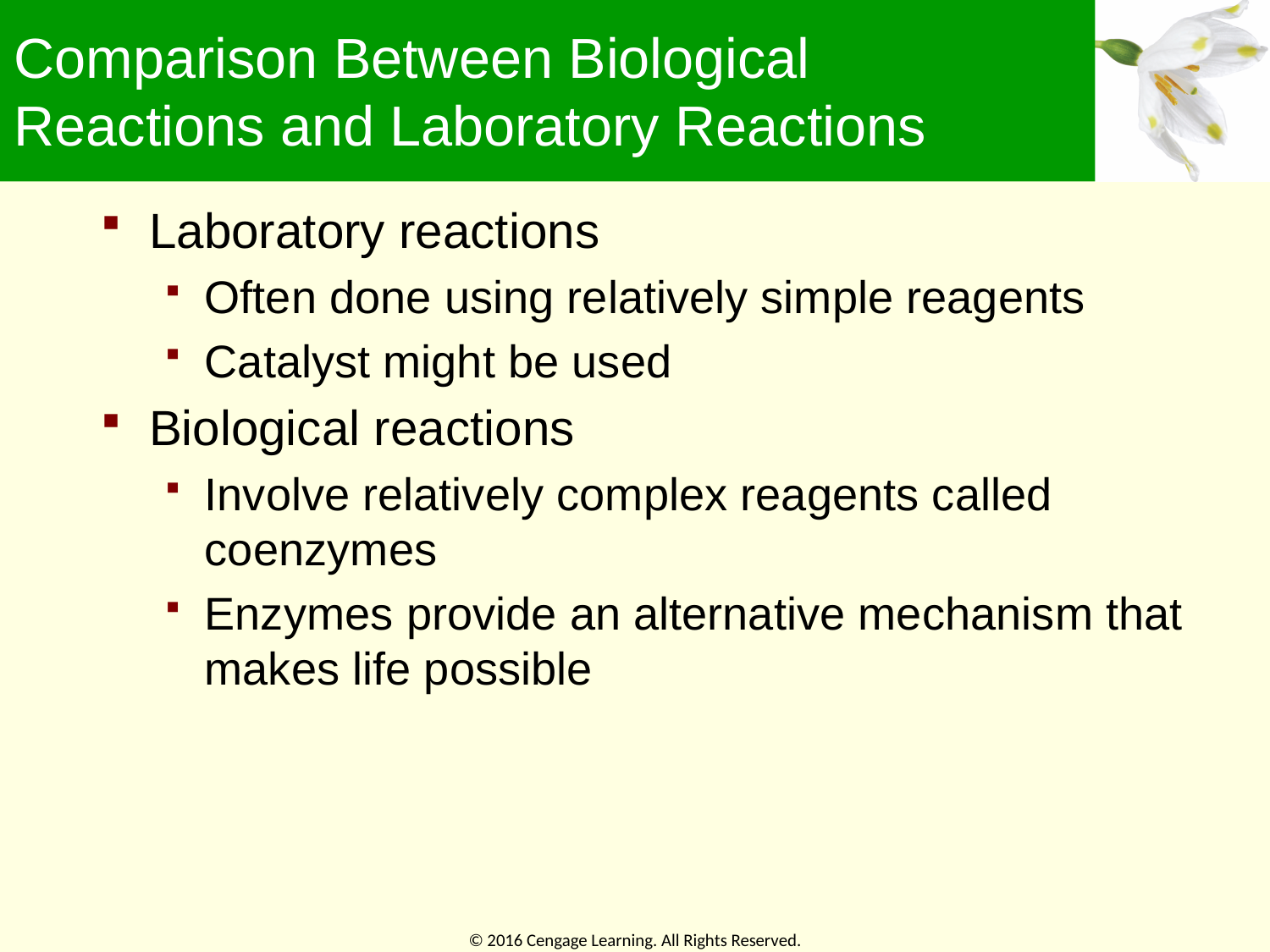

# Comparison Between Biological Reactions and Laboratory Reactions
Laboratory reactions
Often done using relatively simple reagents
Catalyst might be used
Biological reactions
Involve relatively complex reagents called coenzymes
Enzymes provide an alternative mechanism that makes life possible